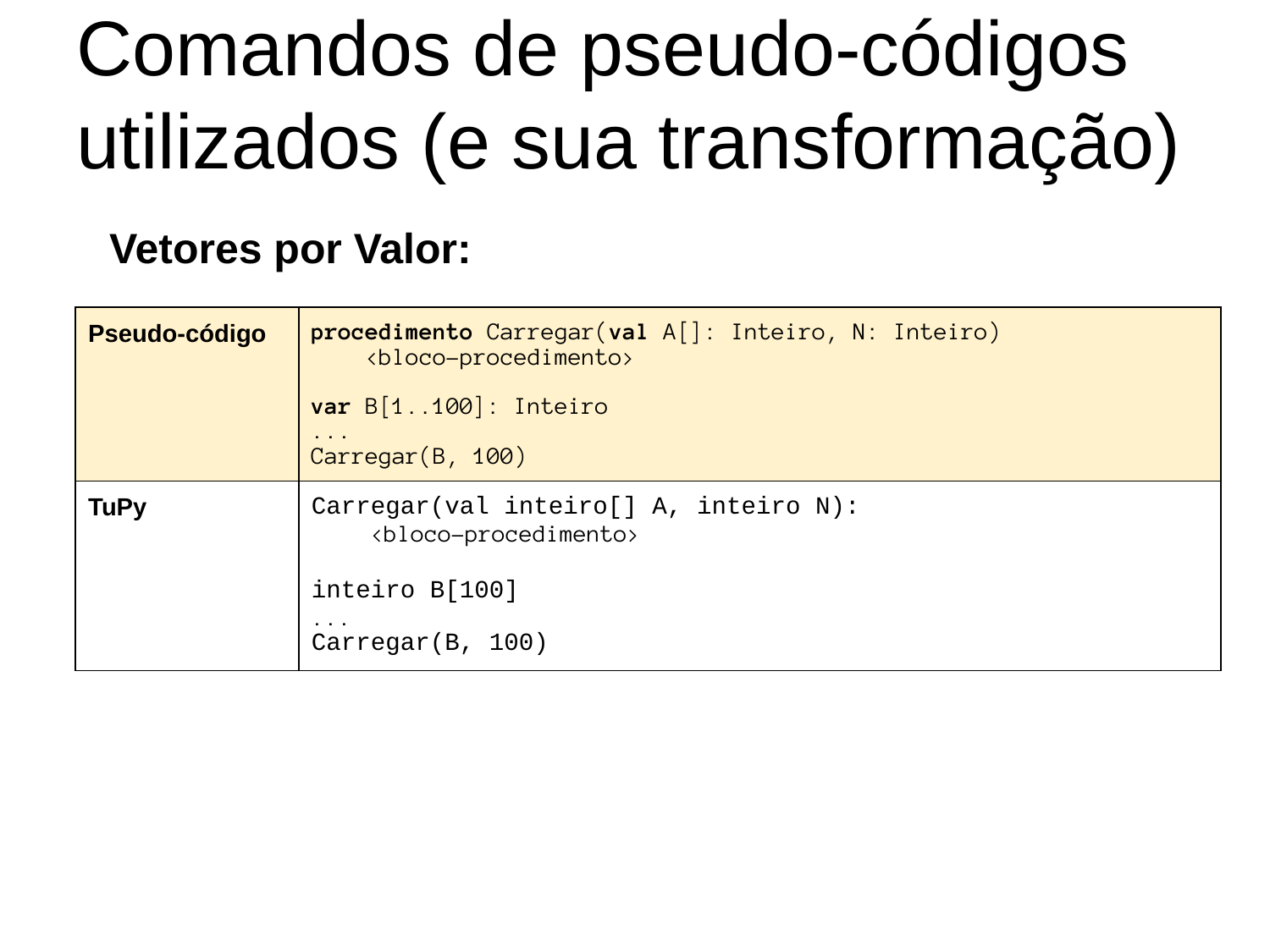

# Comandos de pseudo-códigos utilizados (e sua transformação)
Vetores por Valor:

| Pseudo-código | procedimento Carregar(val A[]: Inteiro, N: Inteiro) <bloco-procedimento> var B[1..100]: Inteiro ... Carregar(B, 100) |
| --- | --- |
| TuPy | Carregar(val inteiro[] A, inteiro N): <bloco-procedimento> inteiro B[100] ... Carregar(B, 100) |